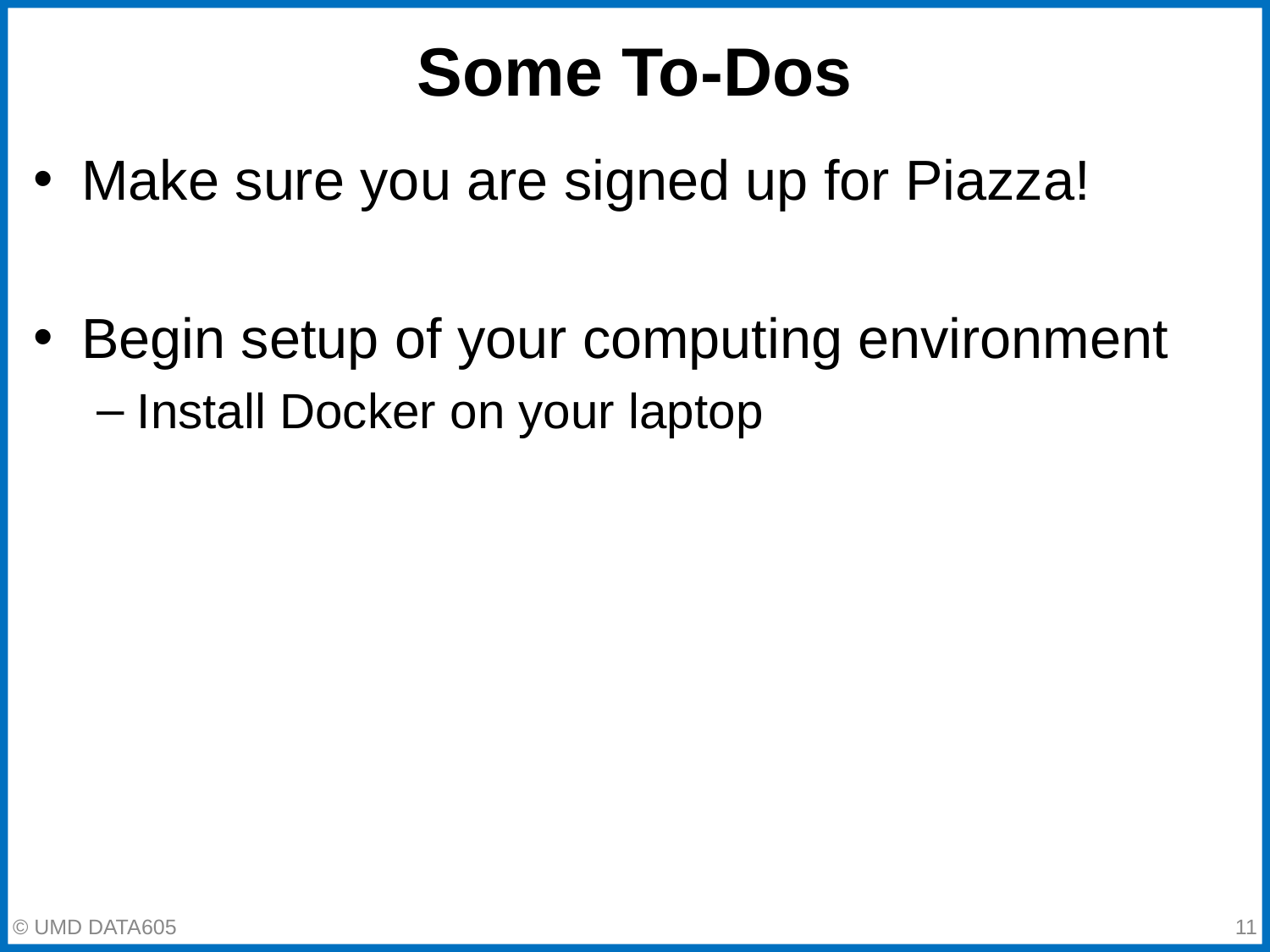

# Some To-Dos
Make sure you are signed up for Piazza!

Begin setup of your computing environment
Install Docker on your laptop

© UMD DATA605
11